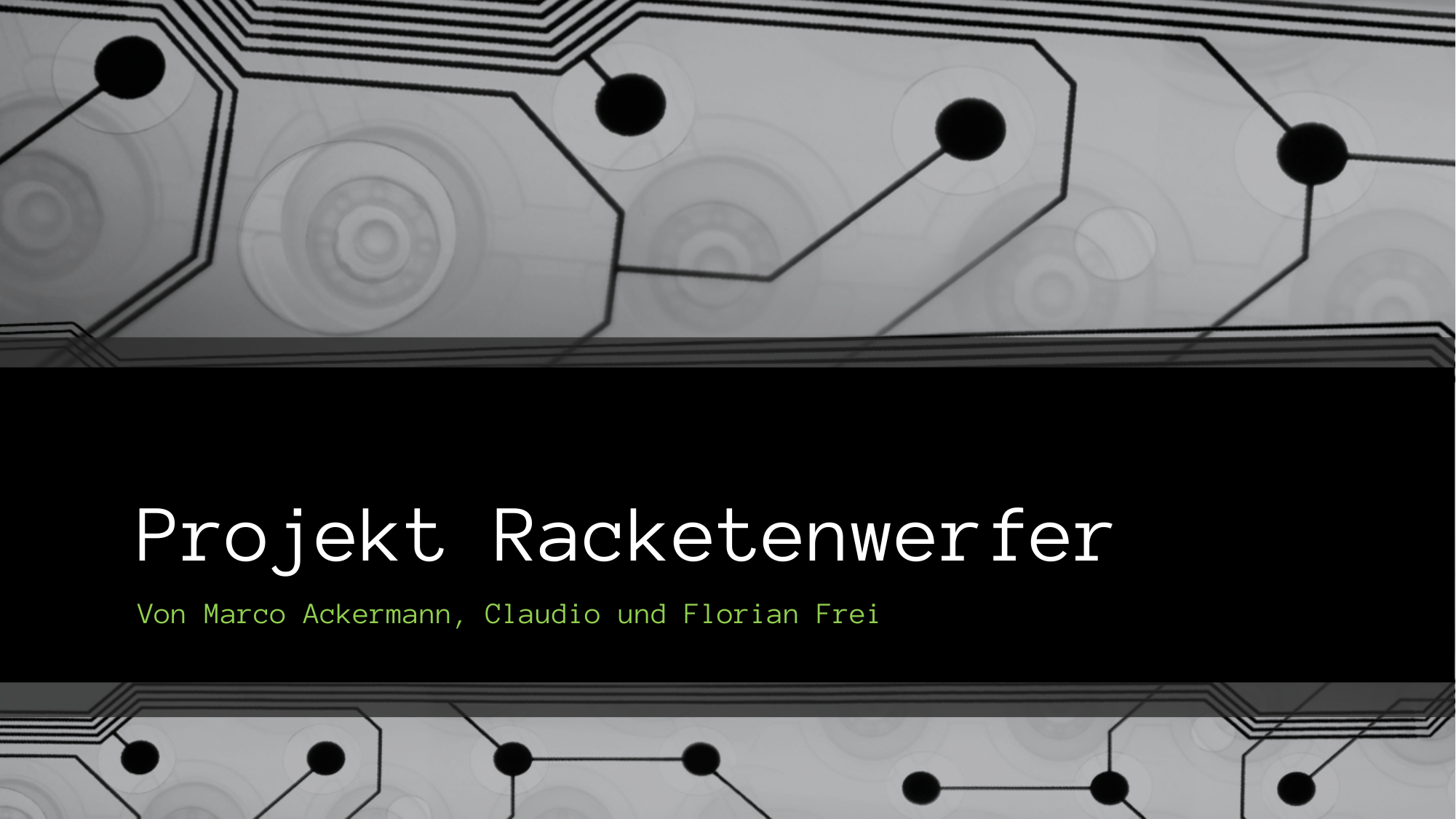

# Projekt Racketenwerfer
Von Marco Ackermann, Claudio und Florian Frei